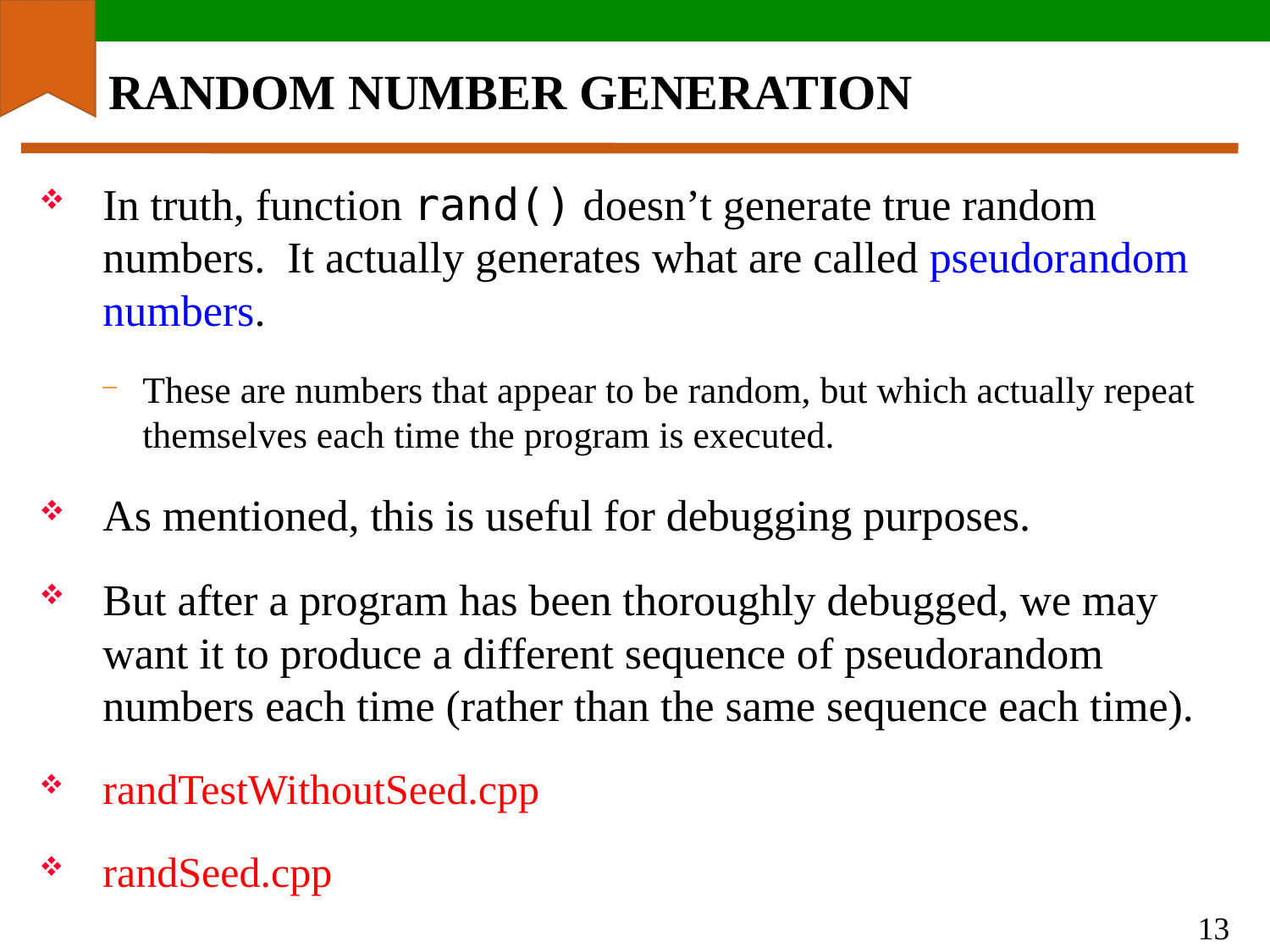

# RANDOM NUMBER GENERATION
In truth, function rand() doesn’t generate true random numbers.  It actually generates what are called pseudorandom numbers.
These are numbers that appear to be random, but which actually repeat themselves each time the program is executed.
As mentioned, this is useful for debugging purposes.
But after a program has been thoroughly debugged, we may want it to produce a different sequence of pseudorandom numbers each time (rather than the same sequence each time).
randTestWithoutSeed.cpp
randSeed.cpp

13